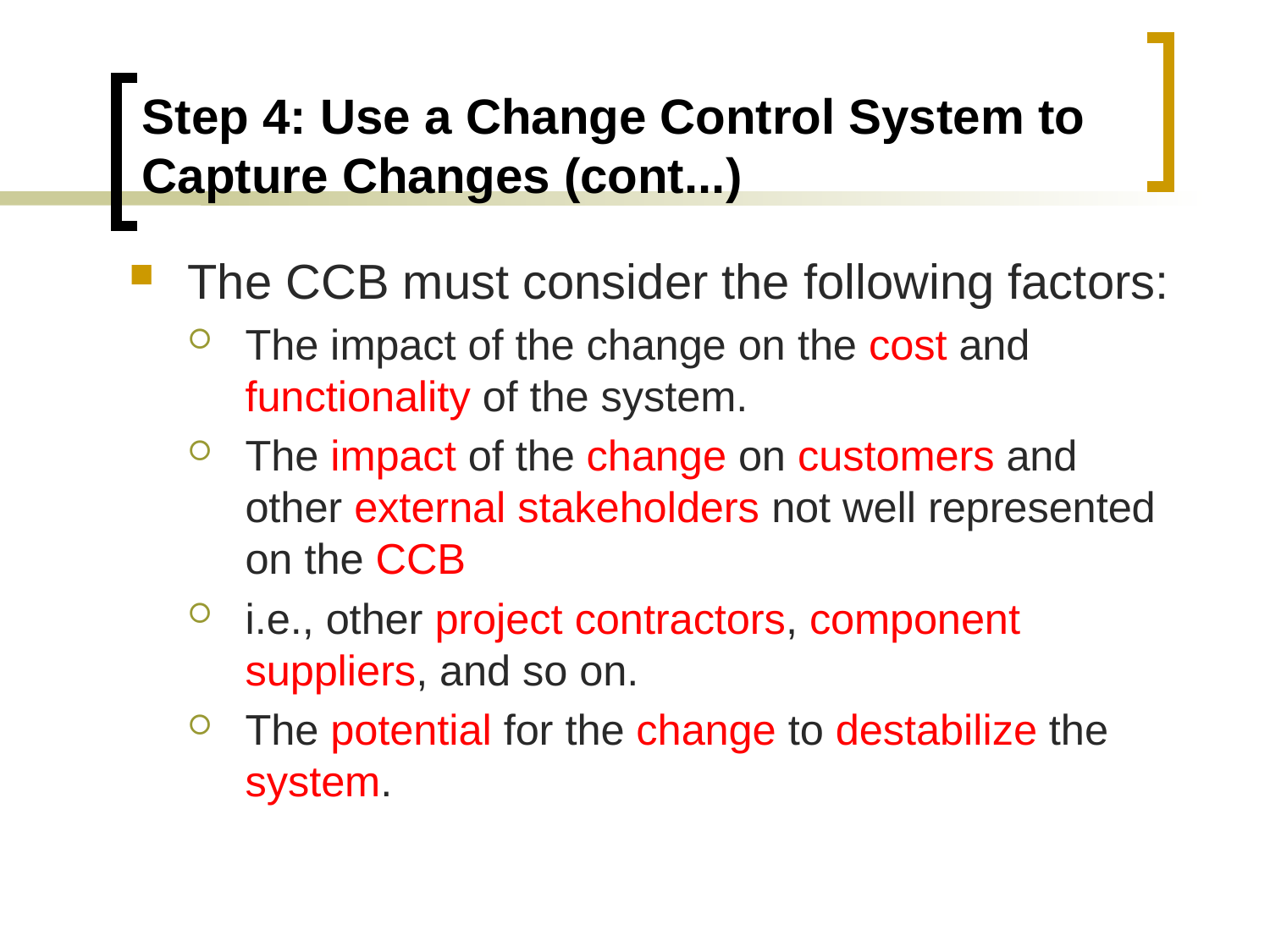

# Step 4: Use a Change Control System to Capture Changes (cont...)
The CCB must consider the following factors:
The impact of the change on the cost and functionality of the system.
The impact of the change on customers and other external stakeholders not well represented on the CCB
i.e., other project contractors, component suppliers, and so on.
The potential for the change to destabilize the system.